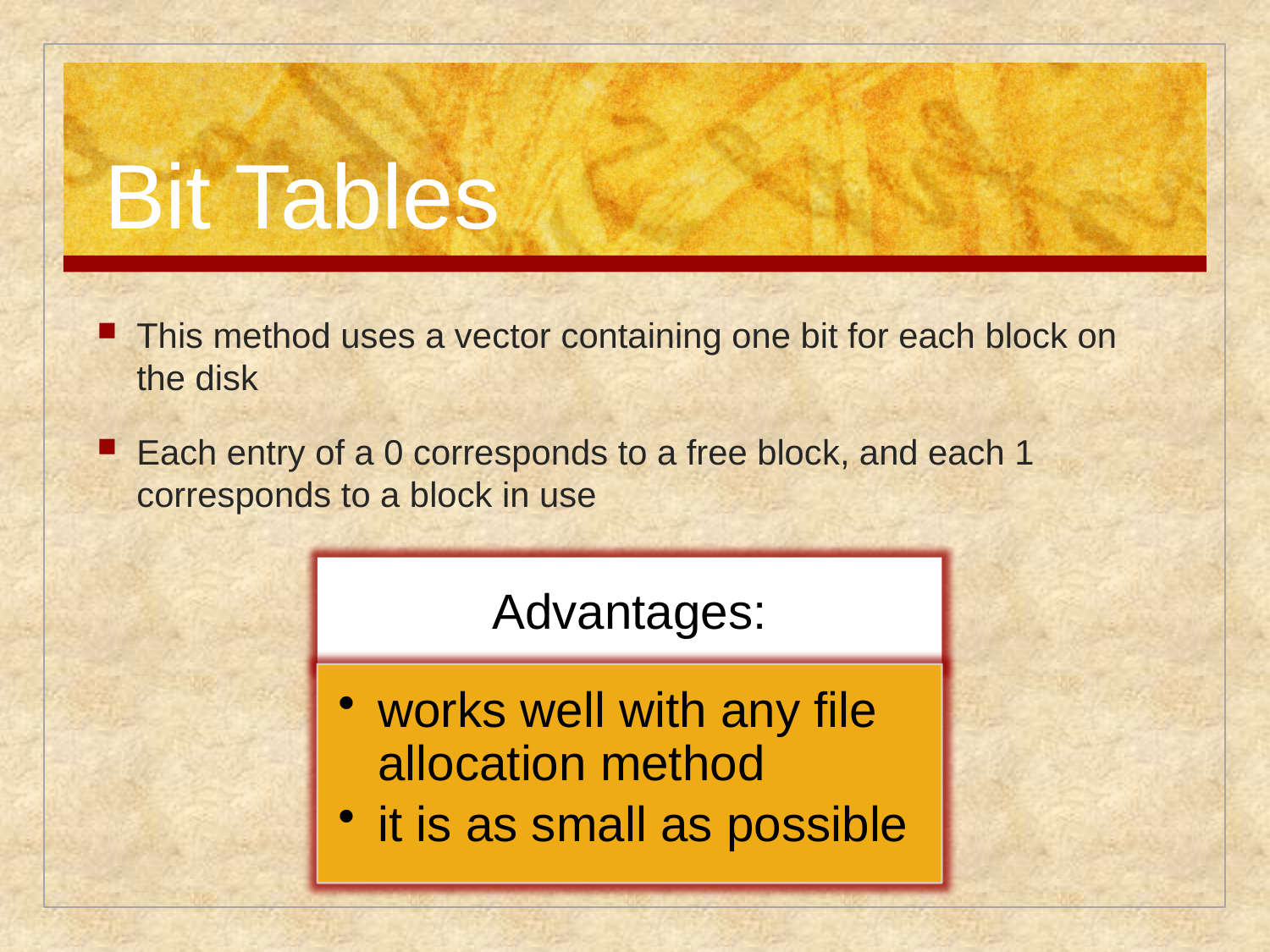

# Bit Tables
This method uses a vector containing one bit for each block on the disk
Each entry of a 0 corresponds to a free block, and each 1 corresponds to a block in use

Advantages:
works well with any file allocation method
it is as small as possible